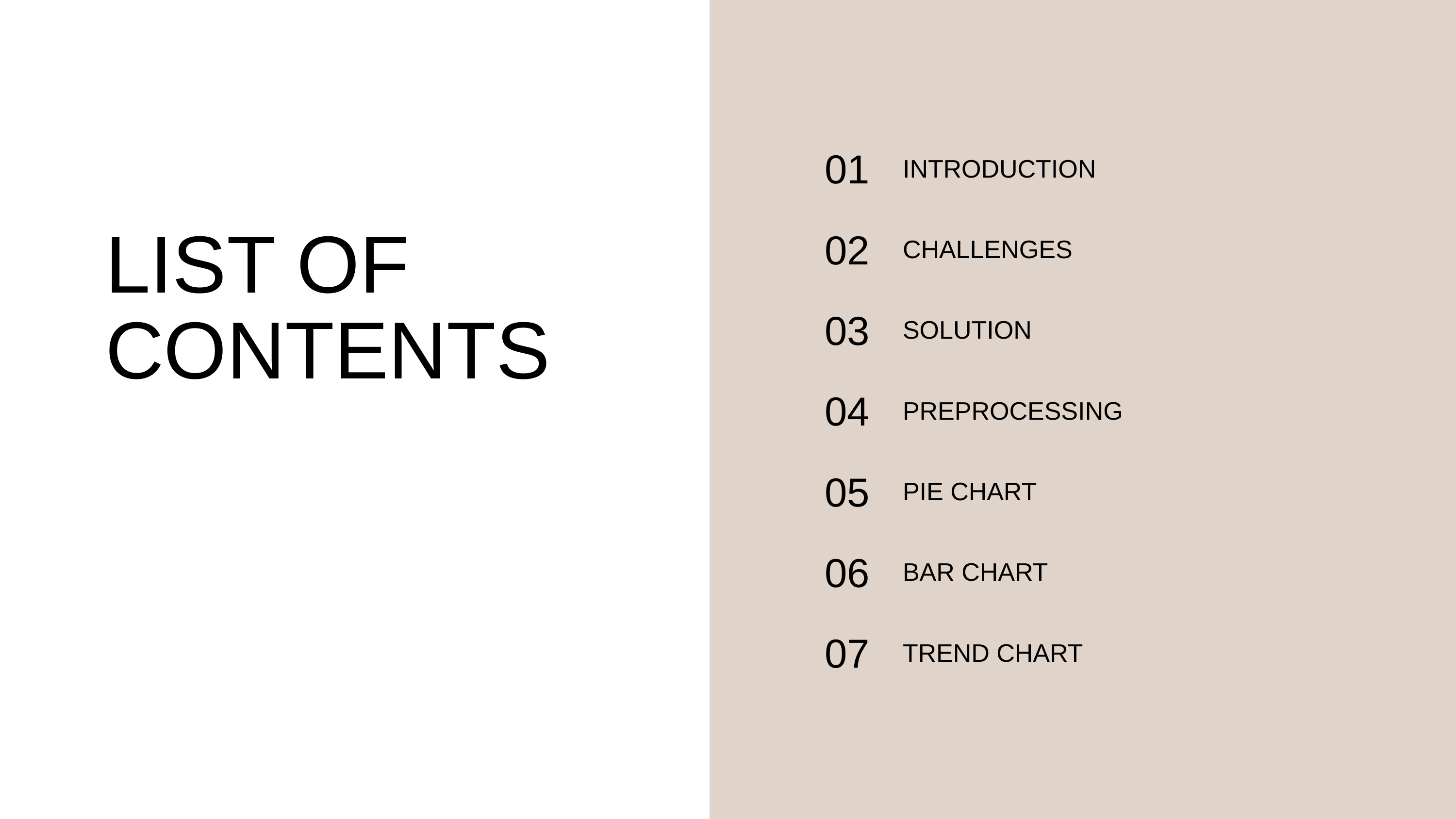

01
INTRODUCTION
LIST OF CONTENTS
02
CHALLENGES
03
SOLUTION
04
PREPROCESSING
05
PIE CHART
06
BAR CHART
07
TREND CHART